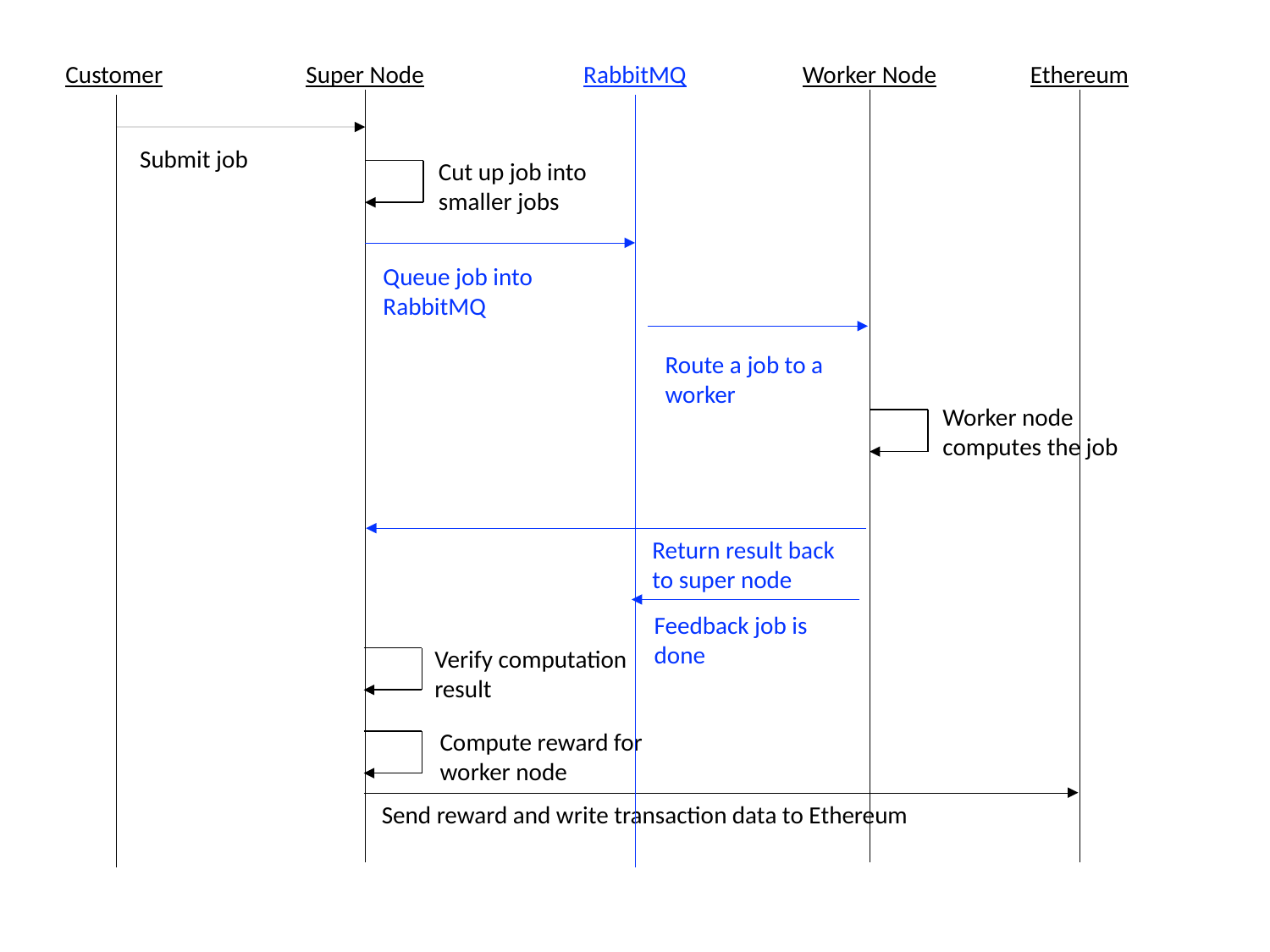

Customer
Super Node
RabbitMQ
Worker Node
Ethereum

Submit job
Cut up job into smaller jobs

Queue job into RabbitMQ

Route a job to a worker
Worker node computes the job

Return result back to super node

Feedback job is done
Verify computation result

Compute reward for worker node

Send reward and write transaction data to Ethereum